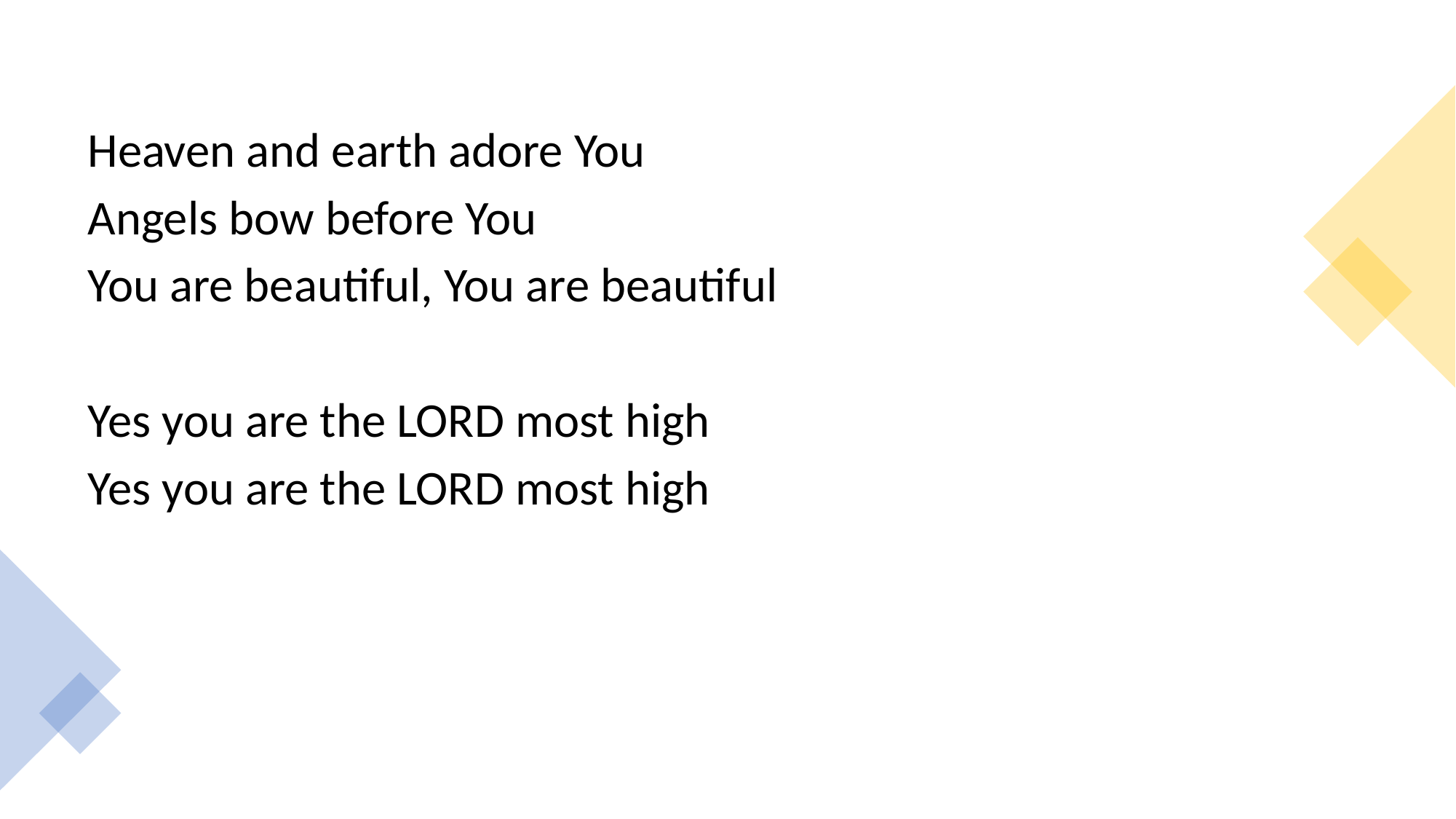

Heaven and earth adore You
Angels bow before You
You are beautiful, You are beautiful

Yes you are the LORD most high
Yes you are the LORD most high